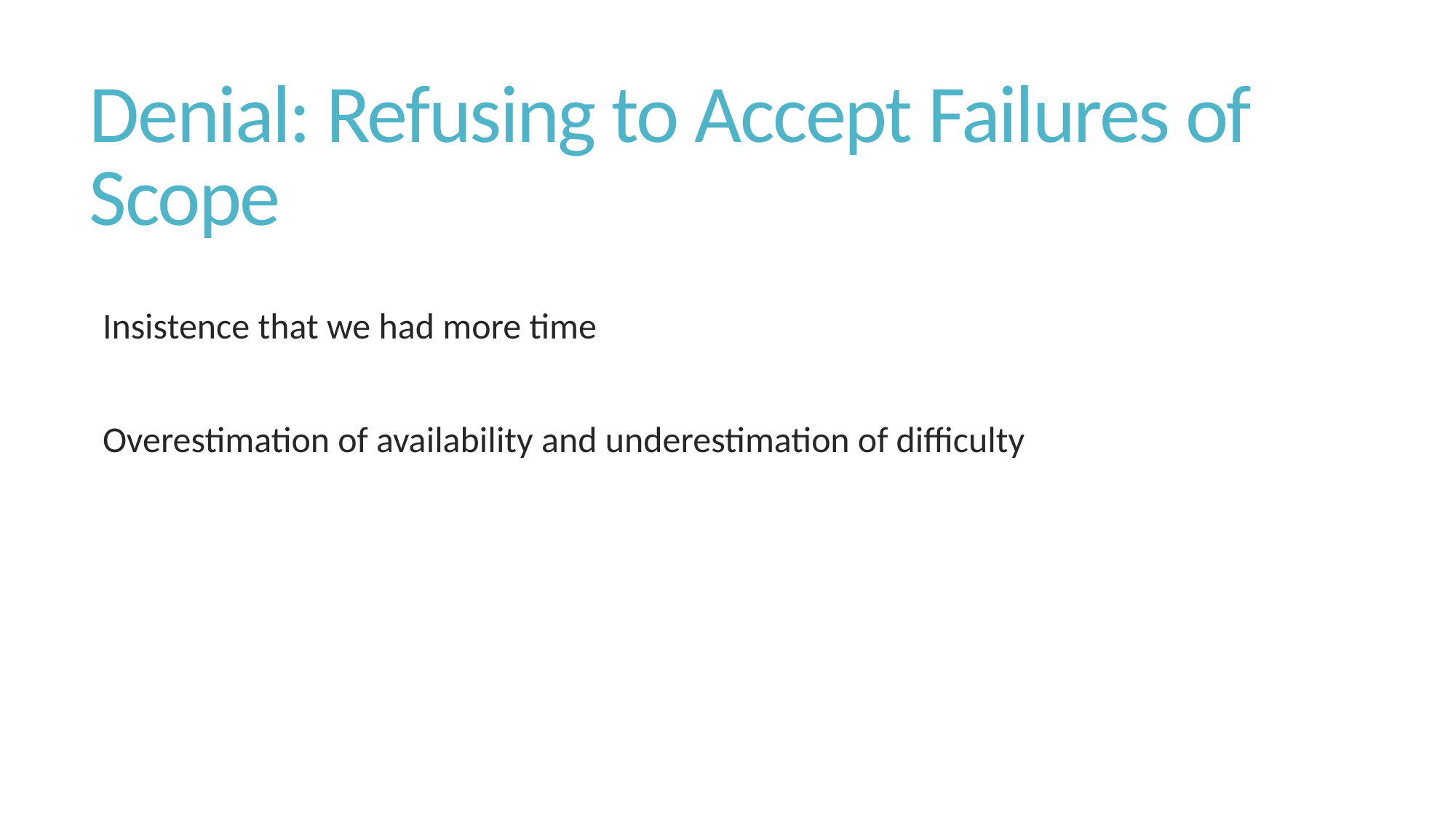

# Denial: Refusing to Accept Failures of Scope

Insistence that we had more time

Overestimation of availability and underestimation of difficulty